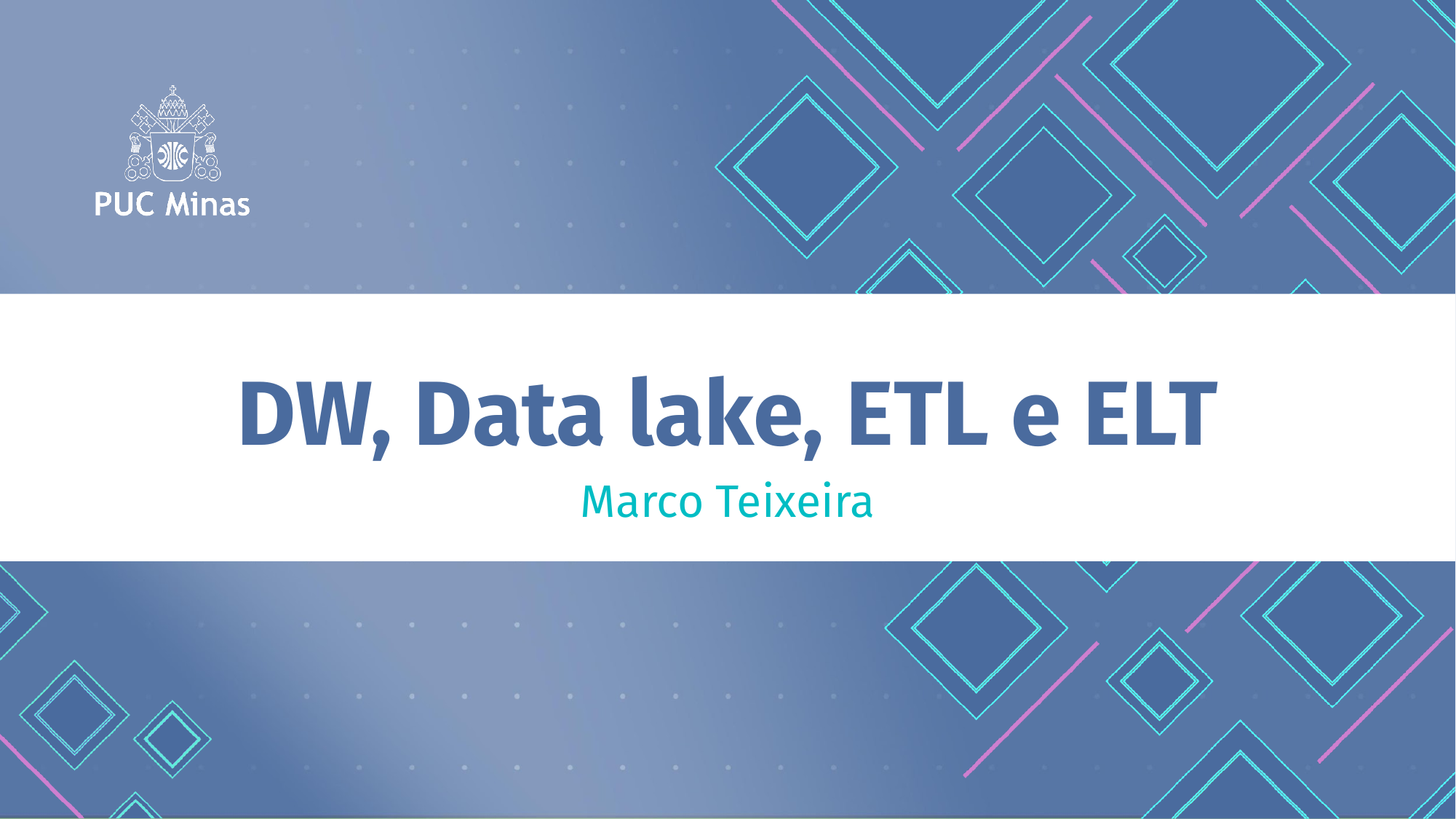

DW, Data lake, ETL e ELT
Marco Teixeira